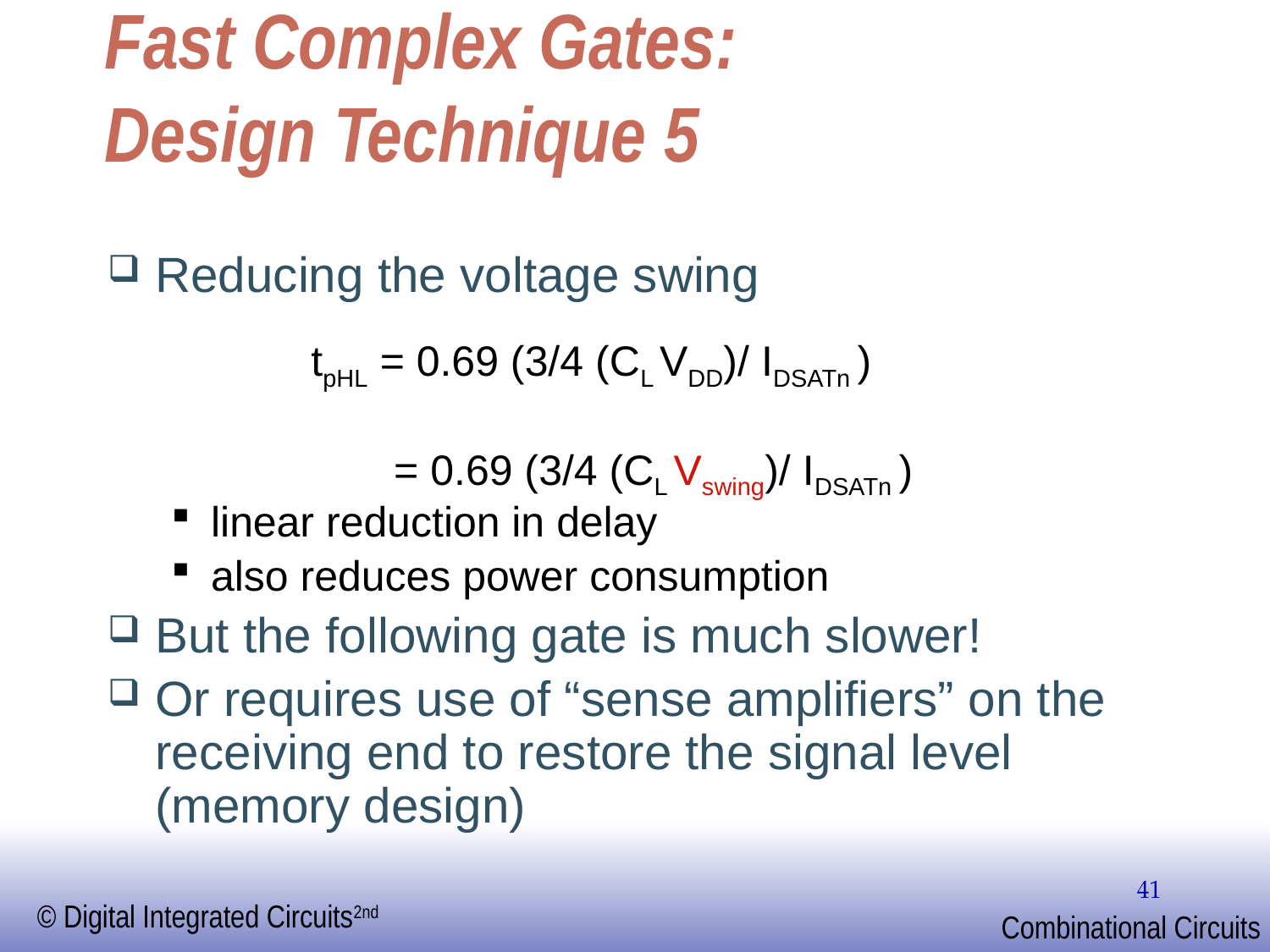

# Fast Complex Gates: Design Technique 5
Reducing the voltage swing

linear reduction in delay
also reduces power consumption
But the following gate is much slower!
Or requires use of “sense amplifiers” on the receiving end to restore the signal level (memory design)
tpHL = 0.69 (3/4 (CL VDD)/ IDSATn )

       = 0.69 (3/4 (CL Vswing)/ IDSATn )
41